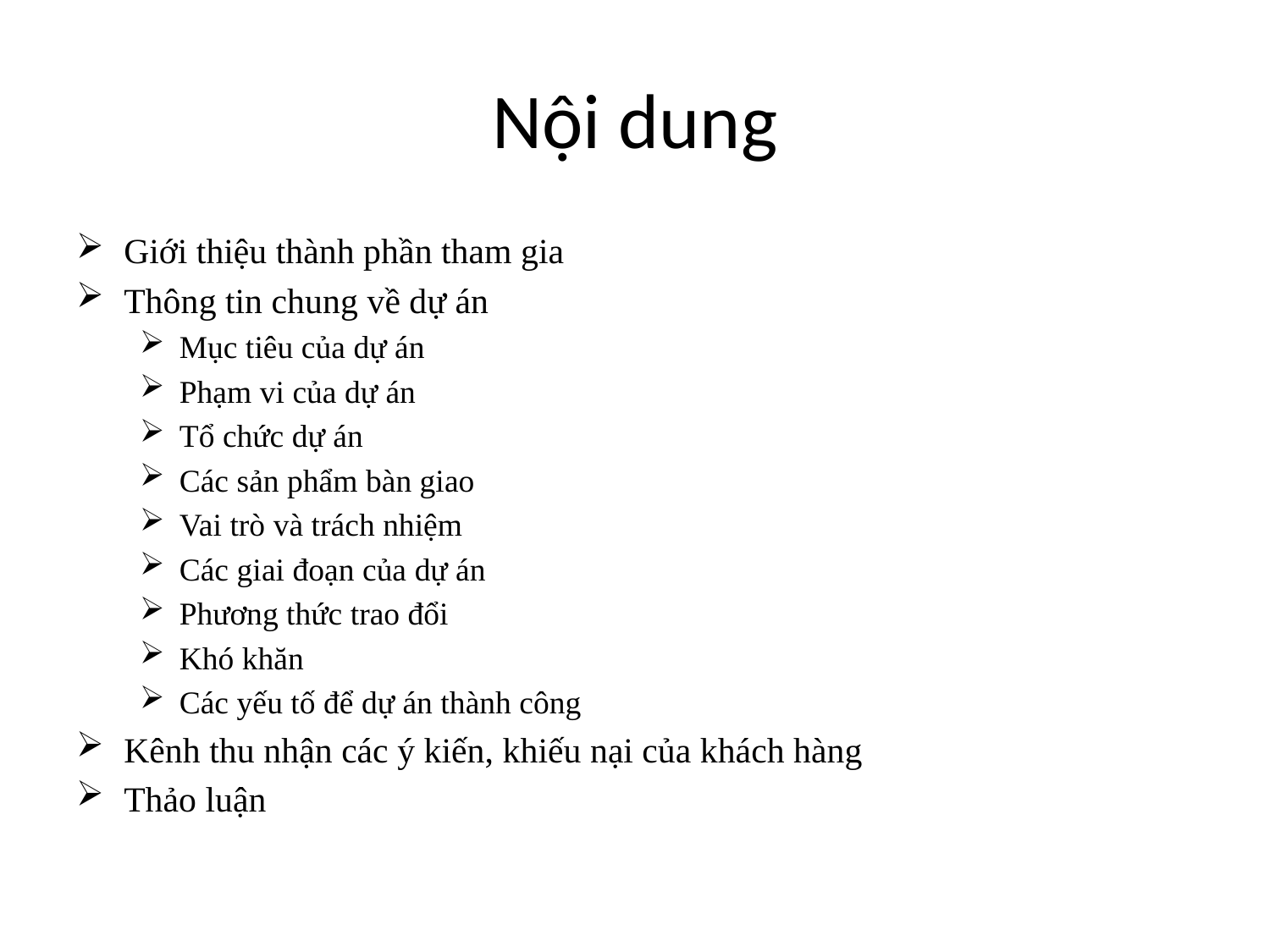

# Nội dung
Giới thiệu thành phần tham gia
Thông tin chung về dự án
Mục tiêu của dự án
Phạm vi của dự án
Tổ chức dự án
Các sản phẩm bàn giao
Vai trò và trách nhiệm
Các giai đoạn của dự án
Phương thức trao đổi
Khó khăn
Các yếu tố để dự án thành công
Kênh thu nhận các ý kiến, khiếu nại của khách hàng
Thảo luận